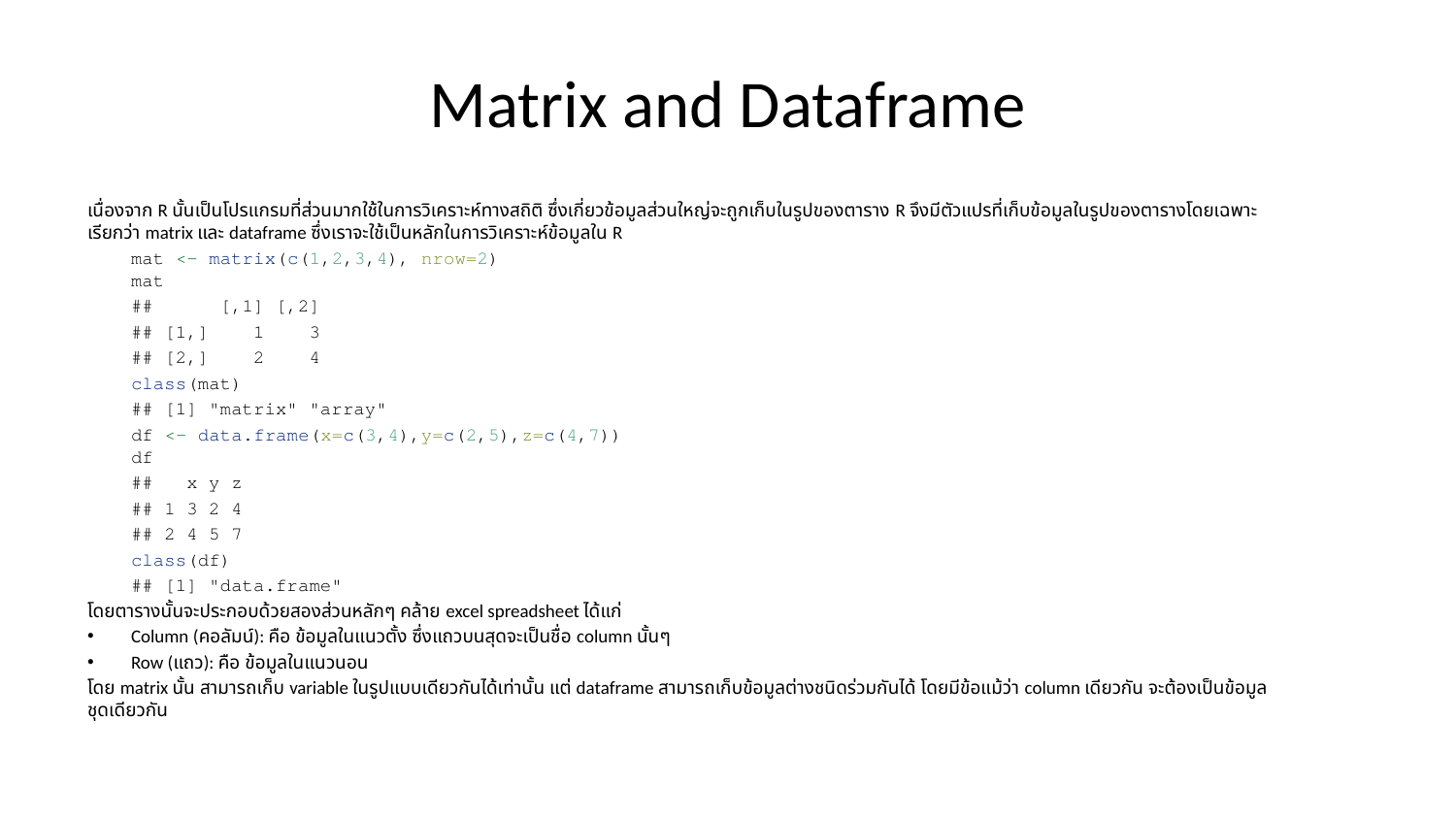

# Matrix and Dataframe
เนื่องจาก R นั้นเป็นโปรแกรมที่ส่วนมากใช้ในการวิเคราะห์ทางสถิติ ซึ่งเกี่ยวข้อมูลส่วนใหญ่จะถูกเก็บในรูปของตาราง R จึงมีตัวแปรที่เก็บข้อมูลในรูปของตารางโดยเฉพาะ เรียกว่า matrix และ dataframe ซึ่งเราจะใช้เป็นหลักในการวิเคราะห์ข้อมูลใน R
mat <- matrix(c(1,2,3,4), nrow=2)
mat
##      [,1] [,2]
## [1,]    1    3
## [2,]    2    4
class(mat)
## [1] "matrix" "array"
df <- data.frame(x=c(3,4),y=c(2,5),z=c(4,7))
df
##   x y z
## 1 3 2 4
## 2 4 5 7
class(df)
## [1] "data.frame"
โดยตารางนั้นจะประกอบด้วยสองส่วนหลักๆ คล้าย excel spreadsheet ได้แก่
Column (คอลัมน์): คือ ข้อมูลในแนวตั้ง ซึ่งแถวบนสุดจะเป็นชื่อ column นั้นๆ
Row (แถว): คือ ข้อมูลในแนวนอน
โดย matrix นั้น สามารถเก็บ variable ในรูปแบบเดียวกันได้เท่านั้น แต่ dataframe สามารถเก็บข้อมูลต่างชนิดร่วมกันได้ โดยมีข้อแม้ว่า column เดียวกัน จะต้องเป็นข้อมูลชุดเดียวกัน